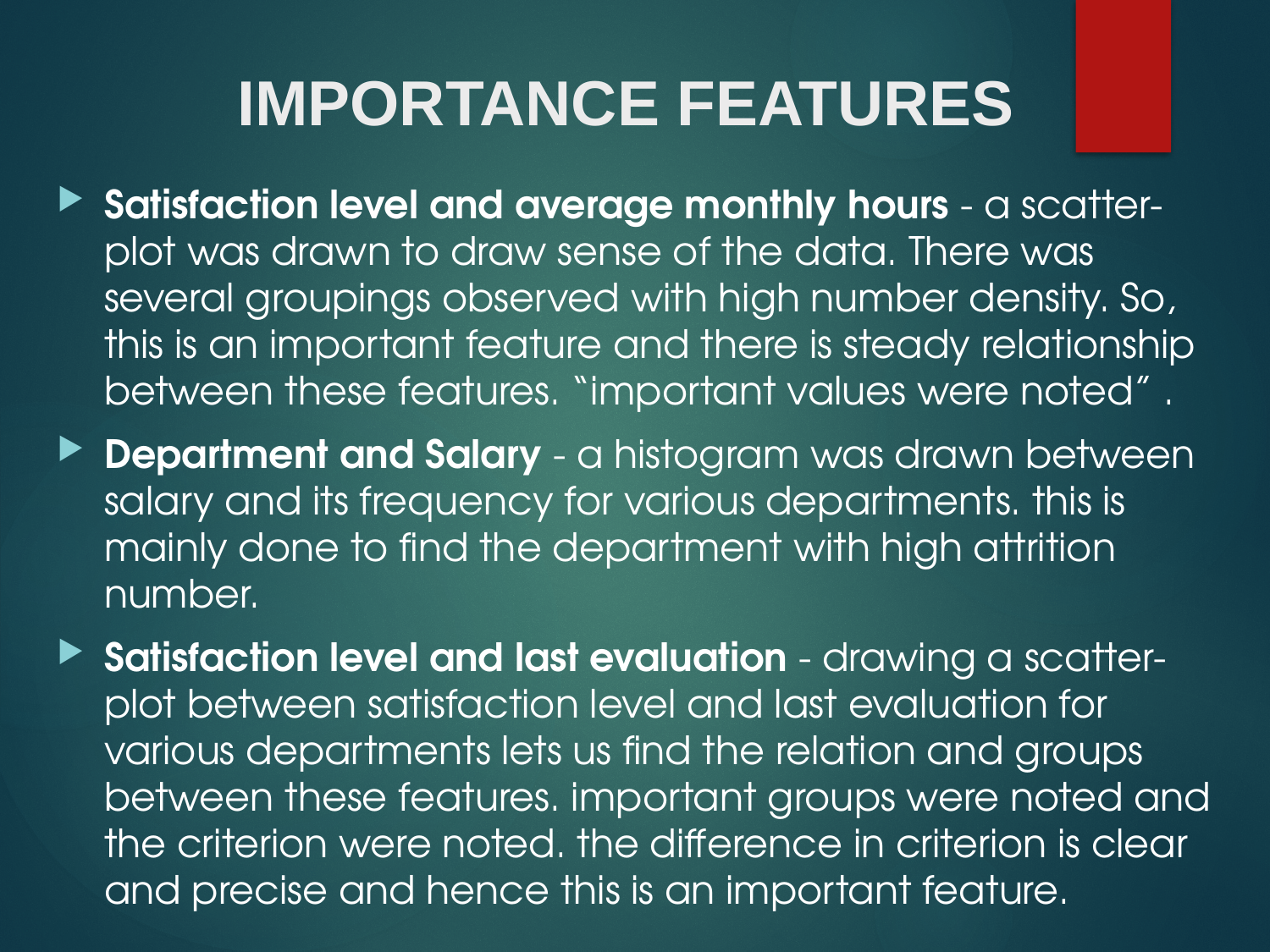

# IMPORTANCE FEATURES
Satisfaction level and average monthly hours - a scatter-plot was drawn to draw sense of the data. There was several groupings observed with high number density. So, this is an important feature and there is steady relationship between these features. “important values were noted” .
Department and Salary - a histogram was drawn between salary and its frequency for various departments. this is mainly done to find the department with high attrition number.
Satisfaction level and last evaluation - drawing a scatter-plot between satisfaction level and last evaluation for various departments lets us find the relation and groups between these features. important groups were noted and the criterion were noted. the difference in criterion is clear and precise and hence this is an important feature.